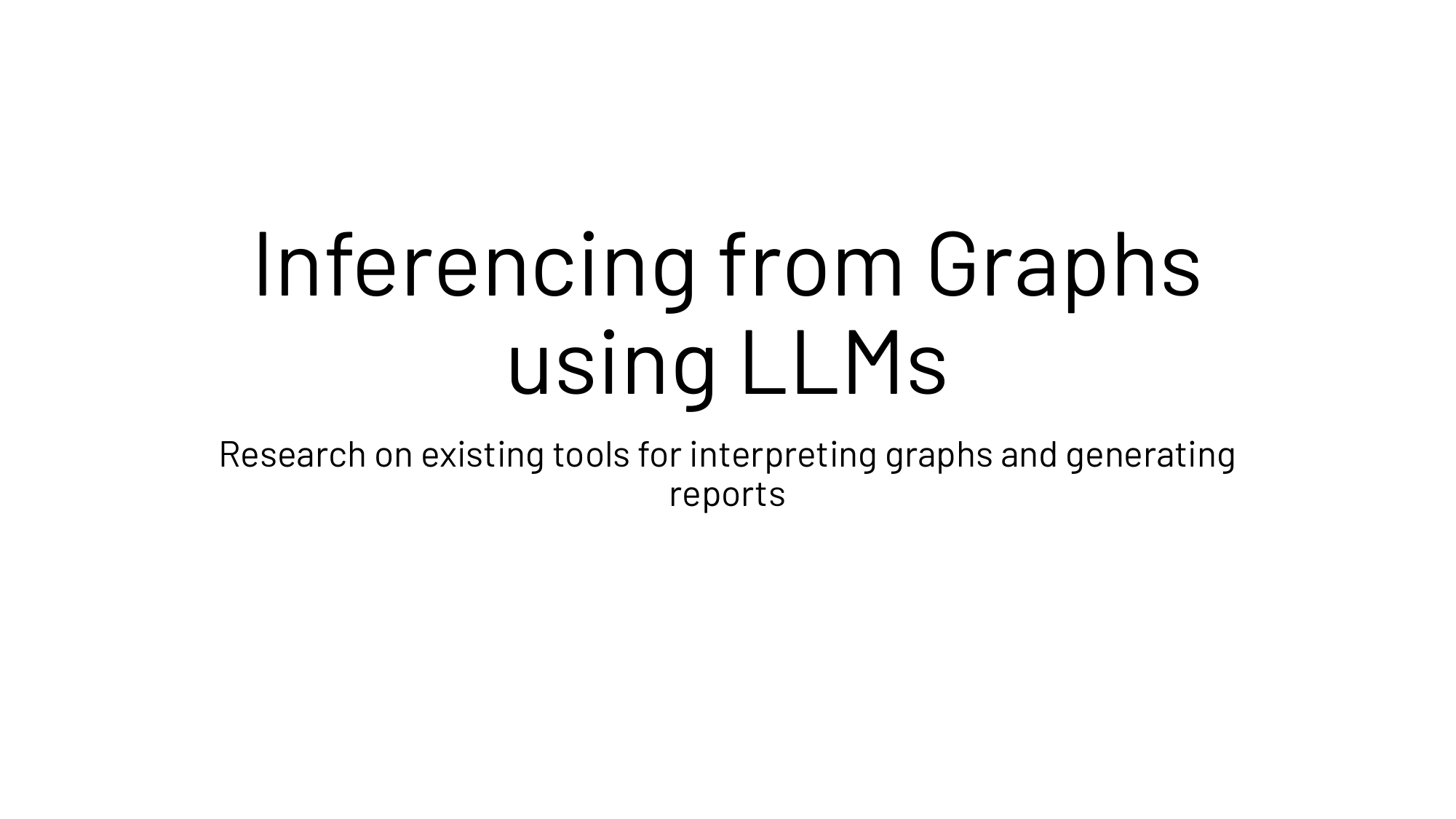

# Inferencing from Graphs using LLMs
Research on existing tools for interpreting graphs and generating reports